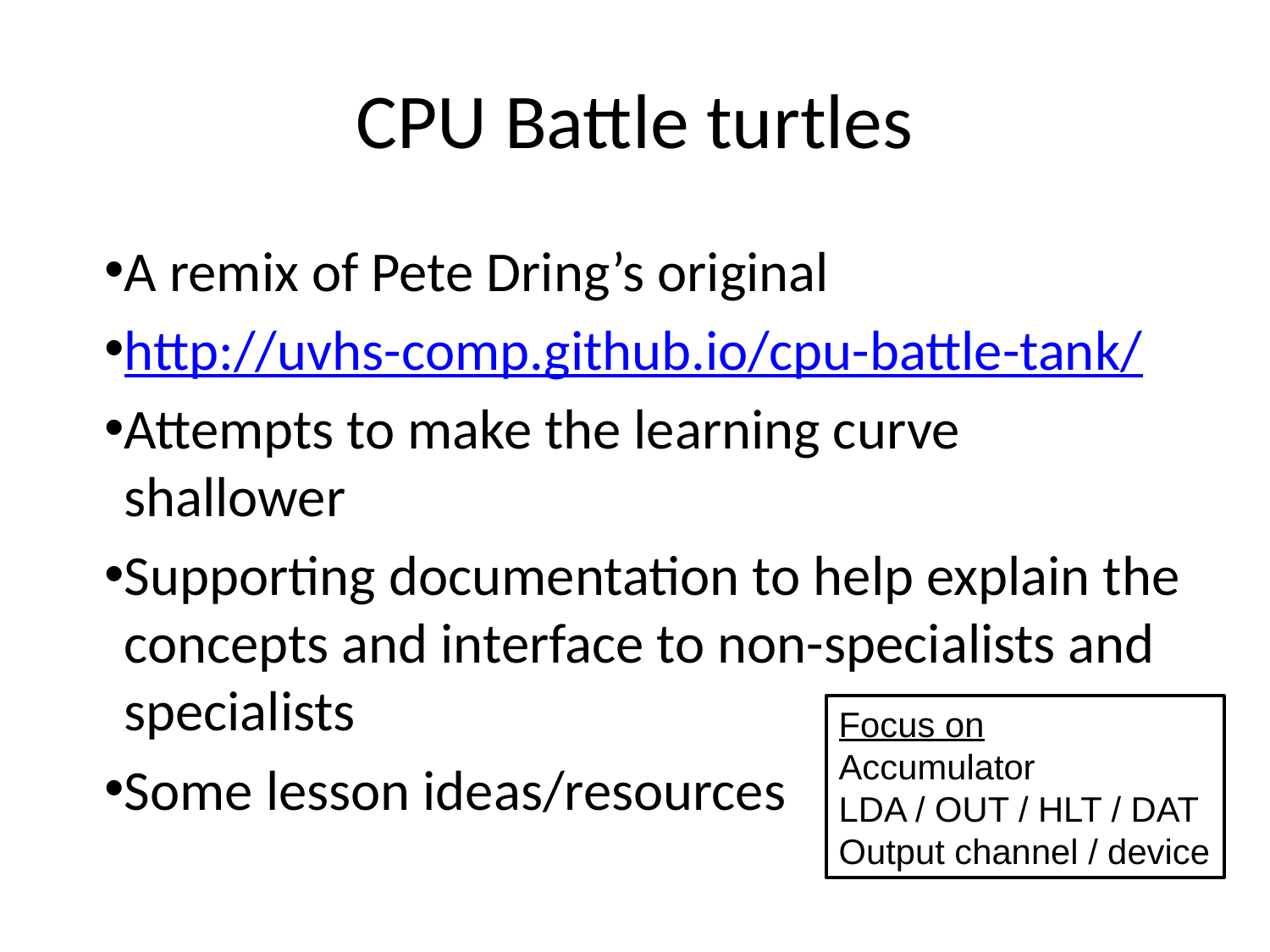

# CPU Battle turtles
A remix of Pete Dring’s original
http://uvhs-comp.github.io/cpu-battle-tank/
Attempts to make the learning curve shallower
Supporting documentation to help explain the concepts and interface to non-specialists and specialists
Some lesson ideas/resources
Focus on
Accumulator
LDA / OUT / HLT / DAT
Output channel / device